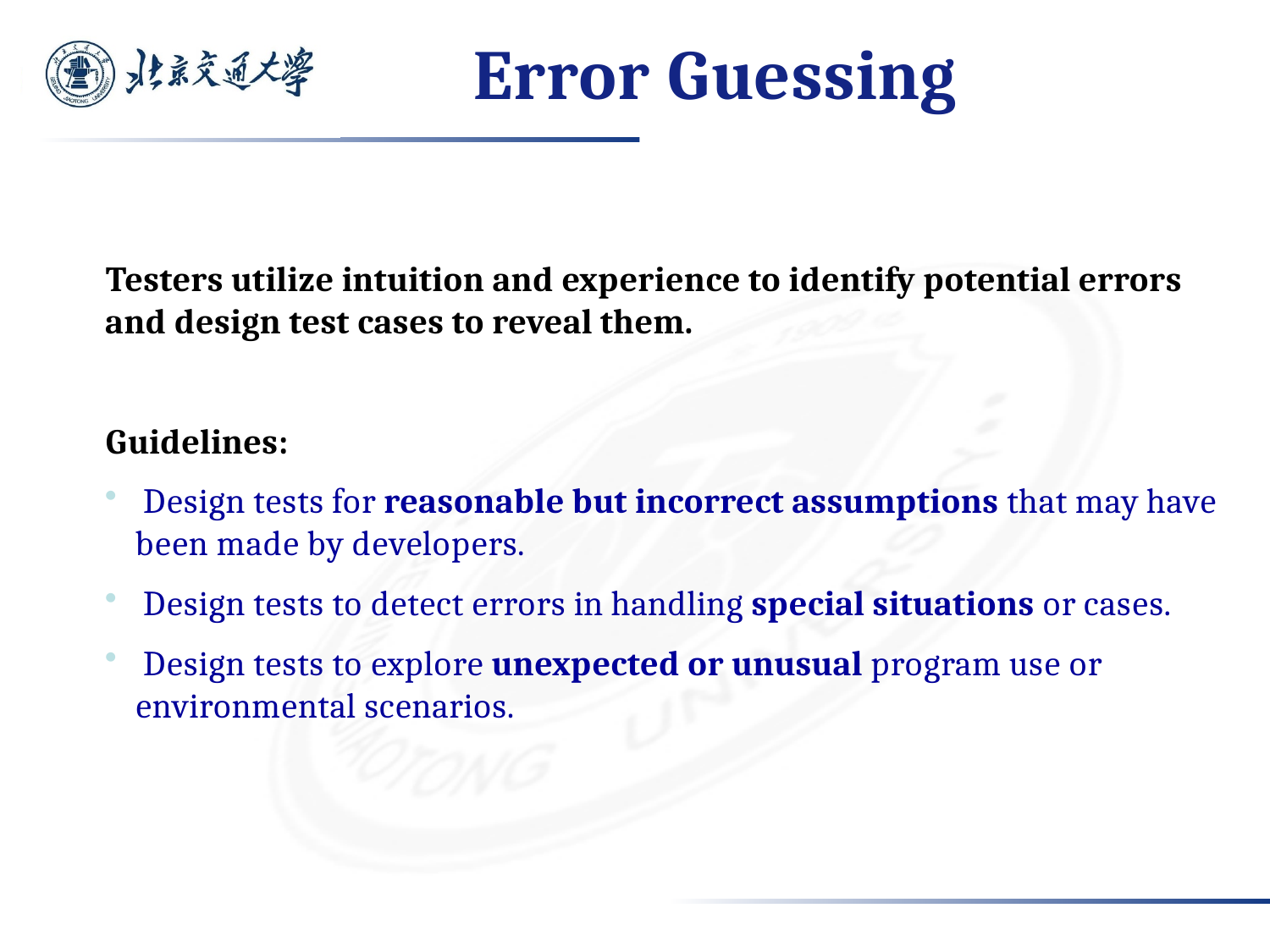

# Error Guessing
Testers utilize intuition and experience to identify potential errors and design test cases to reveal them.

Guidelines:
 Design tests for reasonable but incorrect assumptions that may have been made by developers.
 Design tests to detect errors in handling special situations or cases.
 Design tests to explore unexpected or unusual program use or environmental scenarios.